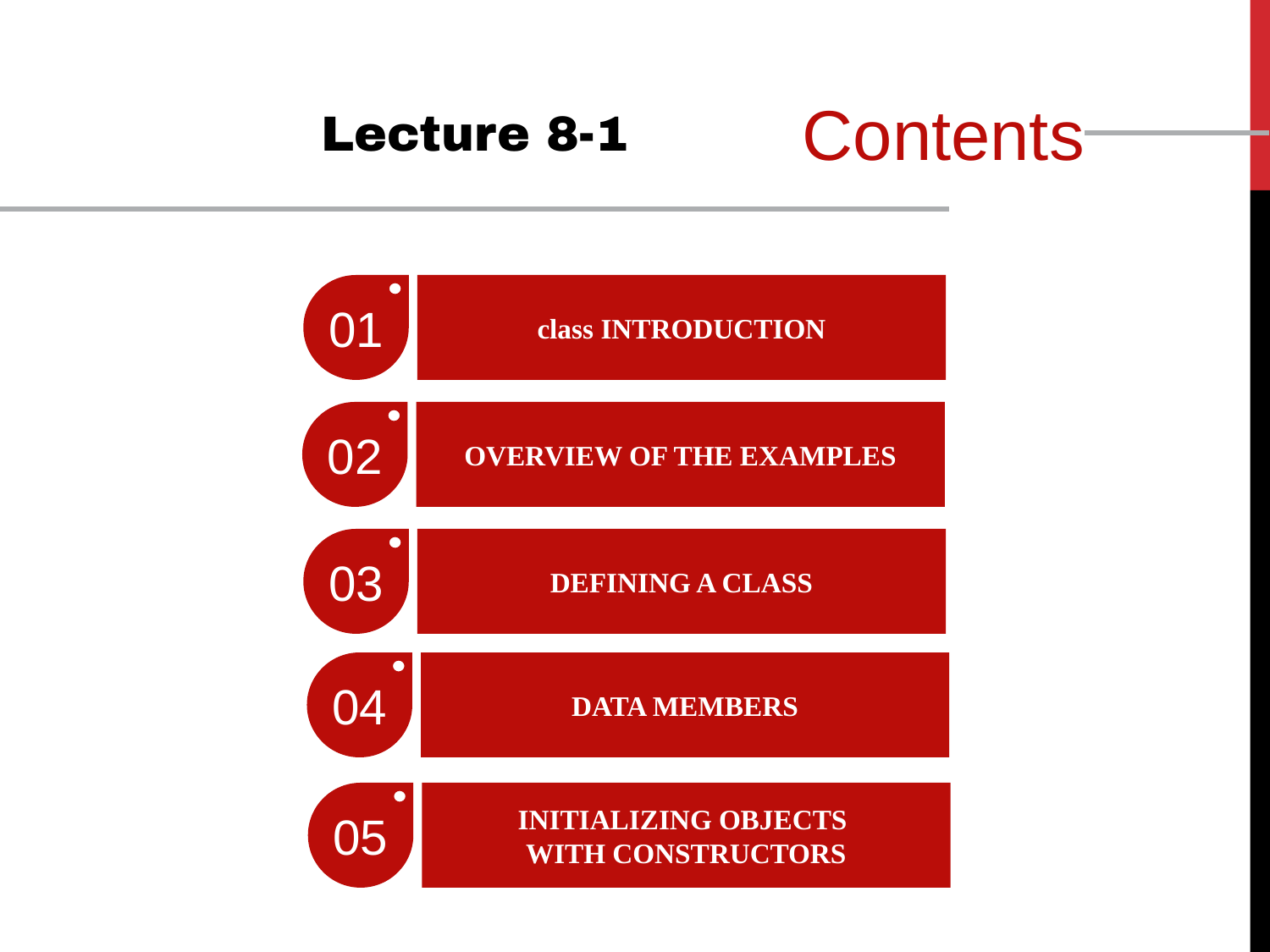

Contents

Lecture 8-1
01
class introduction
02
Overview of the Examples
03
Defining a Class
04
Data Members
05
Initializing Objects
with Constructors